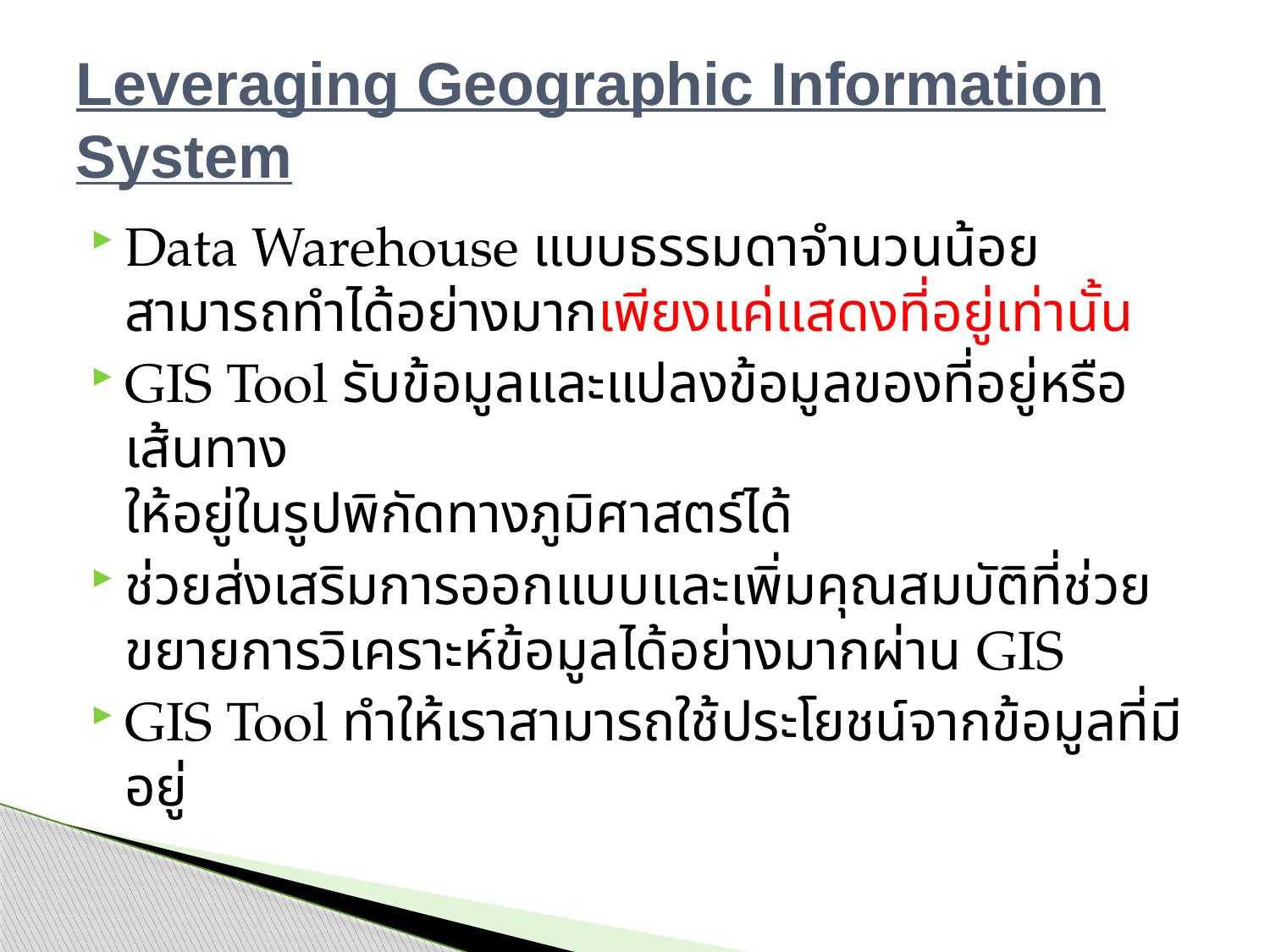

# Leveraging Geographic Information System
Data Warehouse แบบธรรมดาจำนวนน้อยสามารถทำได้อย่างมากเพียงแค่แสดงที่อยู่เท่านั้น
GIS Tool รับข้อมูลและแปลงข้อมูลของที่อยู่หรือเส้นทาง
ให้อยู่ในรูปพิกัดทางภูมิศาสตร์ได้
ช่วยส่งเสริมการออกแบบและเพิ่มคุณสมบัติที่ช่วยขยายการวิเคราะห์ข้อมูลได้อย่างมากผ่าน GIS
GIS Tool ทำให้เราสามารถใช้ประโยชน์จากข้อมูลที่มีอยู่